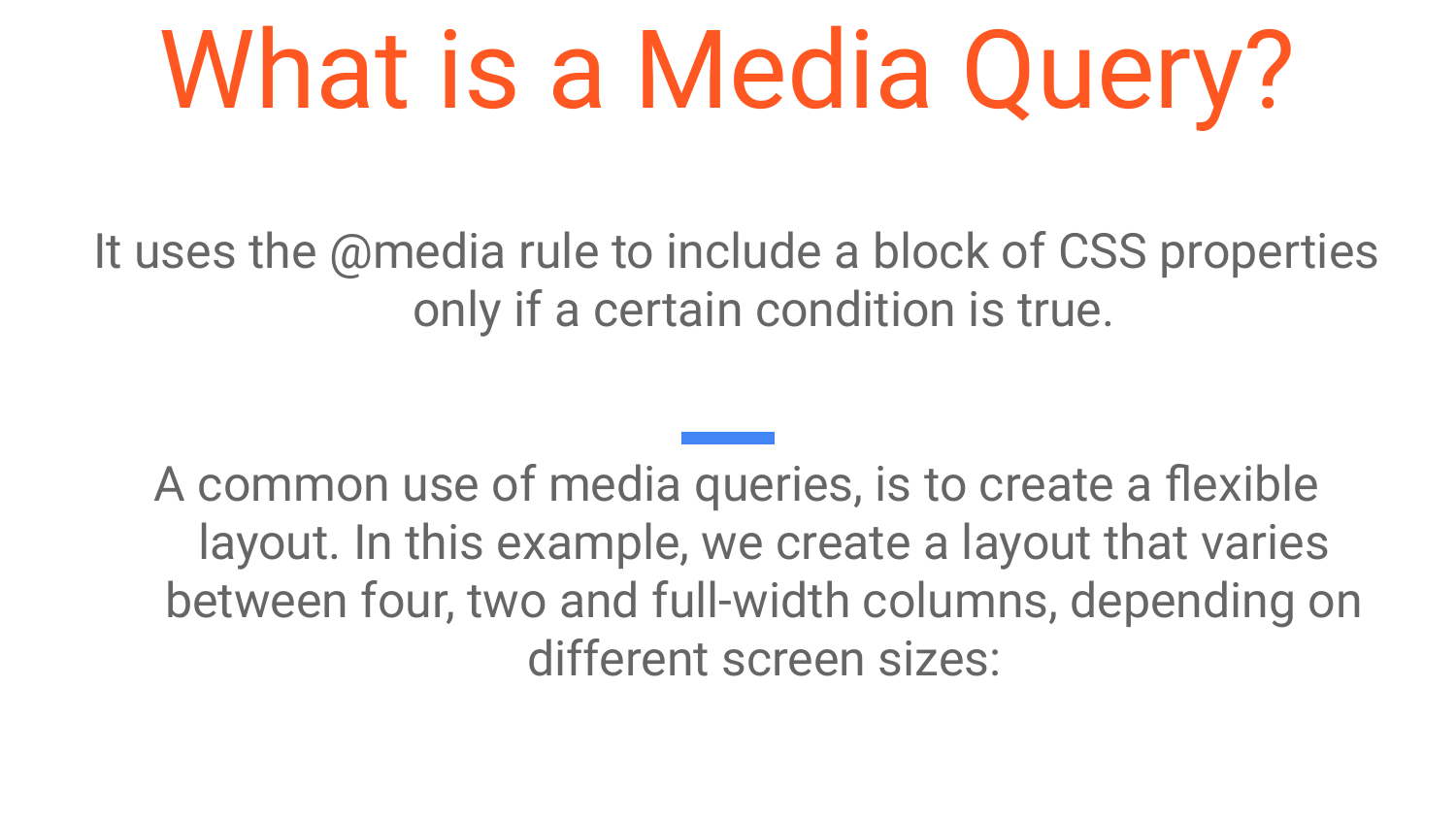

# What is a Media Query?
It uses the @media rule to include a block of CSS properties only if a certain condition is true.

A common use of media queries, is to create a flexible layout. In this example, we create a layout that varies between four, two and full-width columns, depending on different screen sizes: